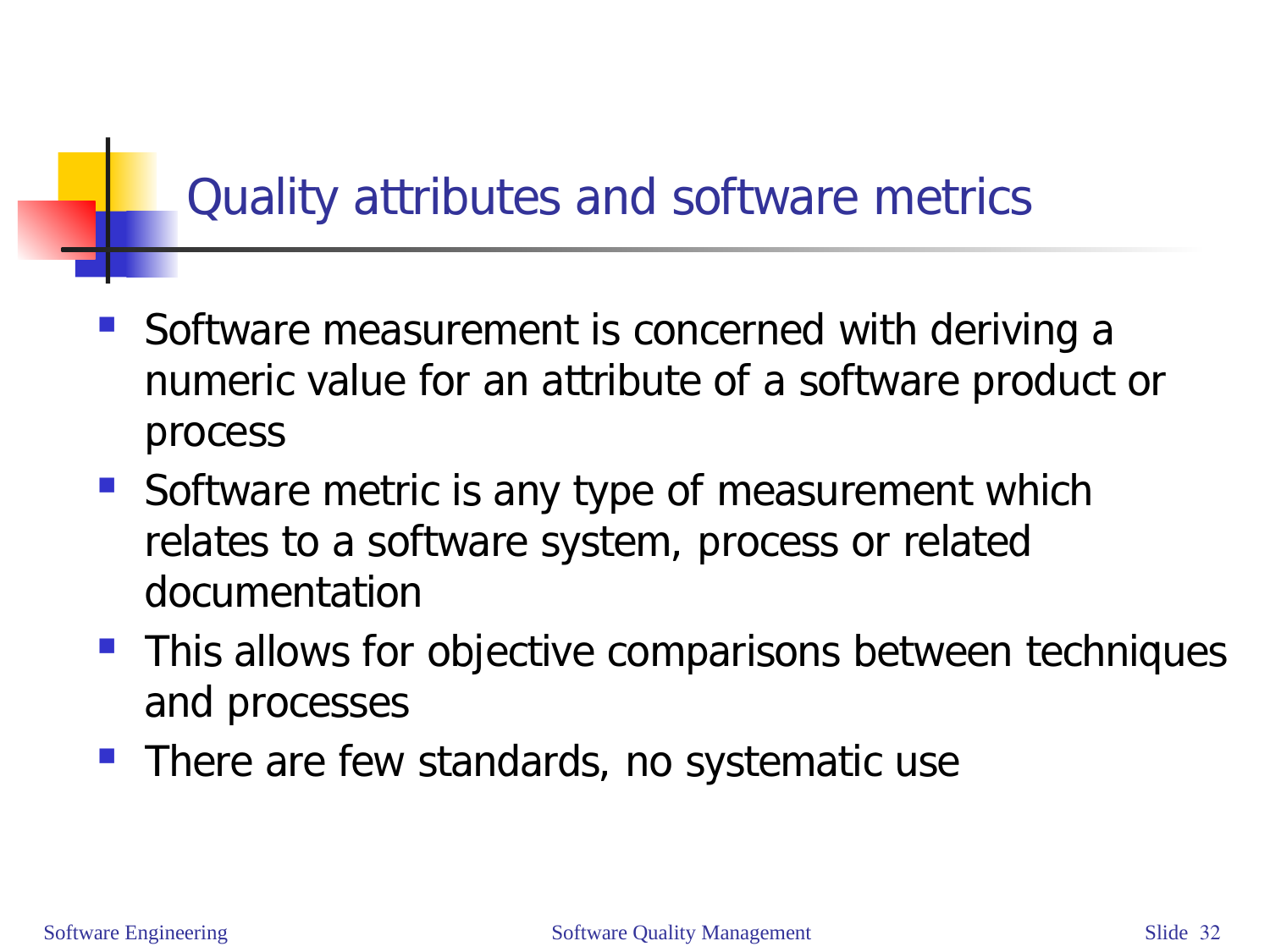

# Quality attributes and software metrics
Software measurement is concerned with deriving a numeric value for an attribute of a software product or process
Software metric is any type of measurement which relates to a software system, process or related documentation
This allows for objective comparisons between techniques and processes
There are few standards, no systematic use